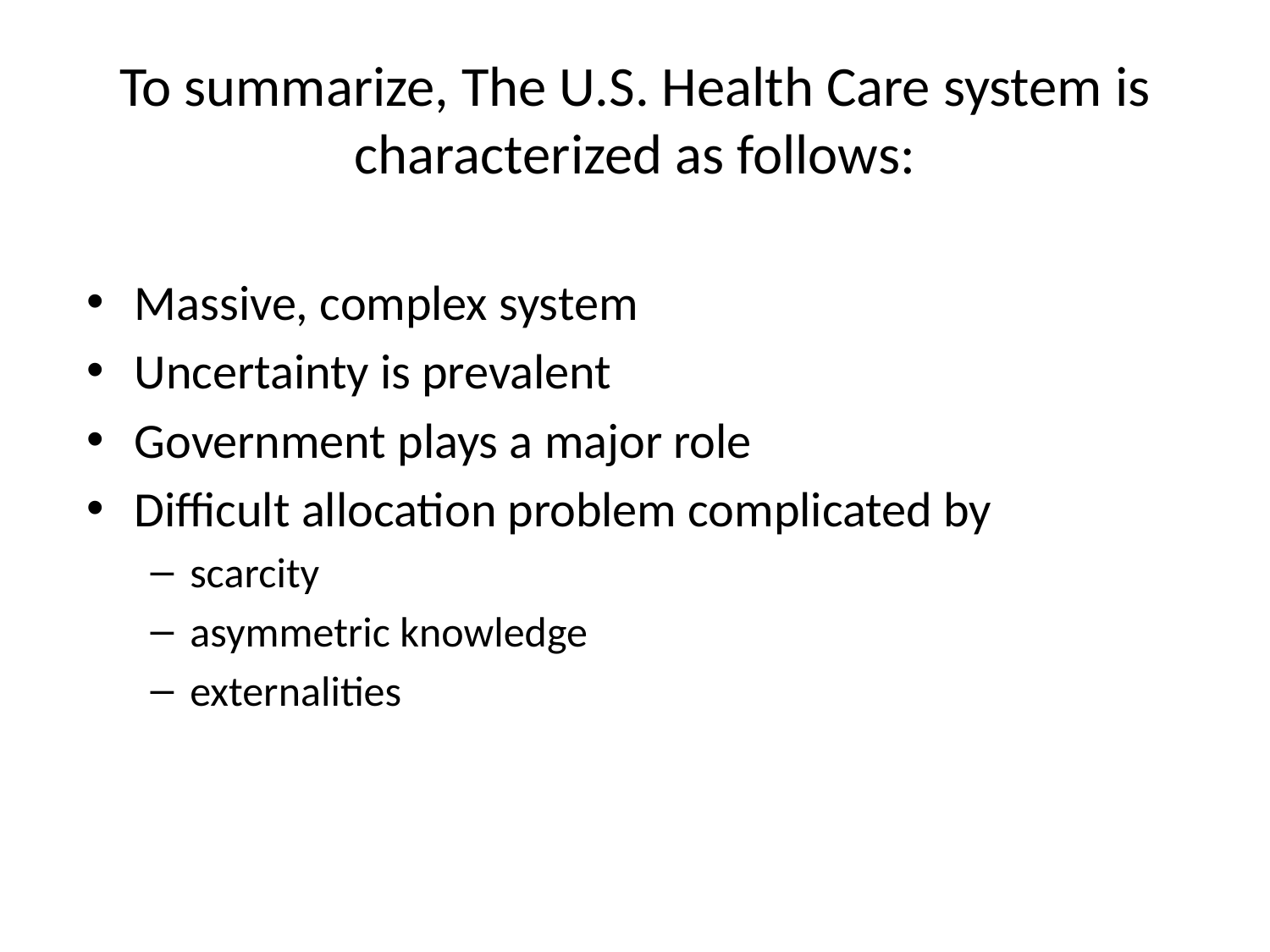

# To summarize, The U.S. Health Care system is characterized as follows:
Massive, complex system
Uncertainty is prevalent
Government plays a major role
Difficult allocation problem complicated by
scarcity
asymmetric knowledge
externalities